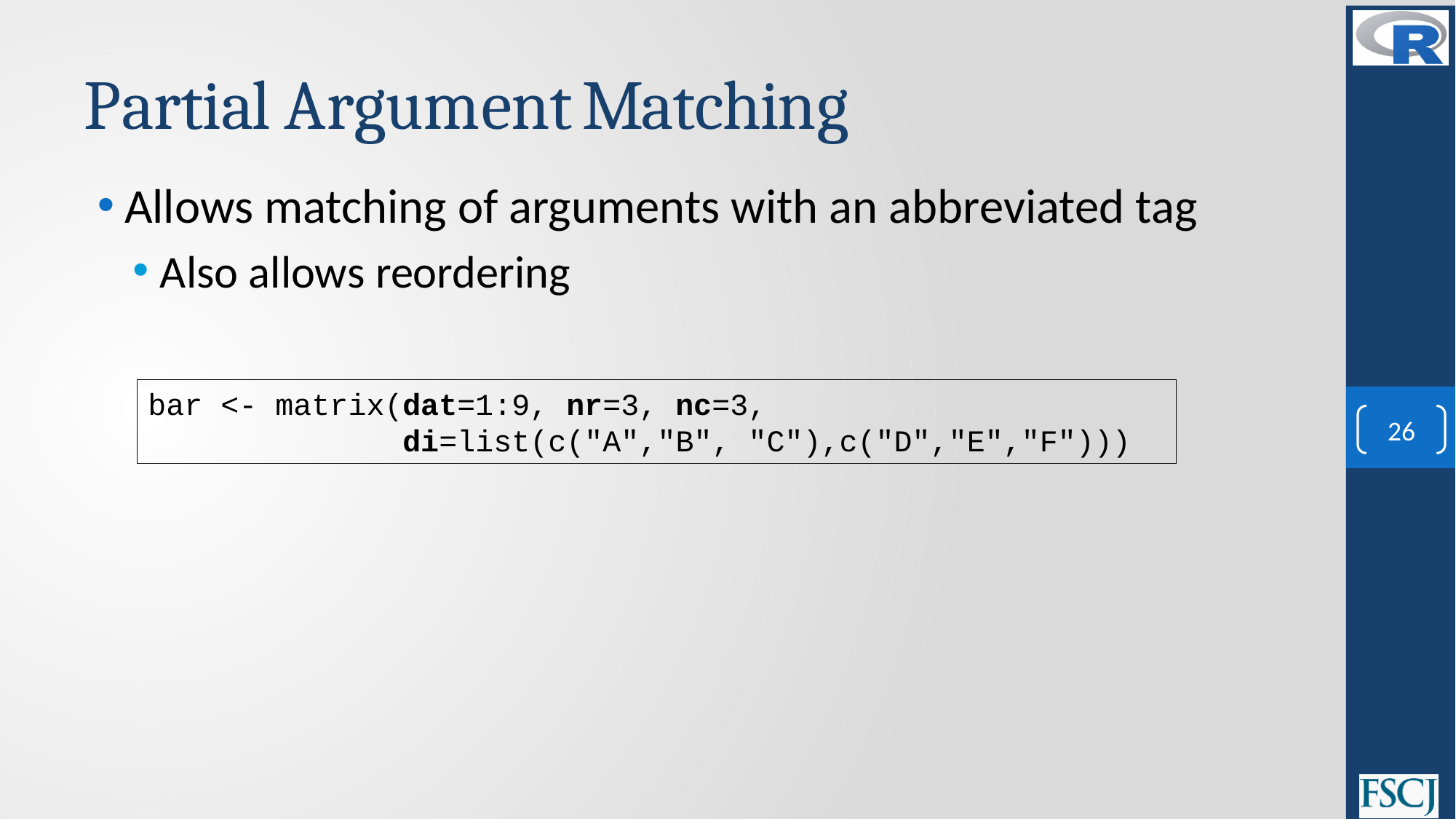

# Partial Argument Matching
Allows matching of arguments with an abbreviated tag
Also allows reordering
bar <- matrix(dat=1:9, nr=3, nc=3,
              di=list(c("A","B", "C"),c("D","E","F")))
26